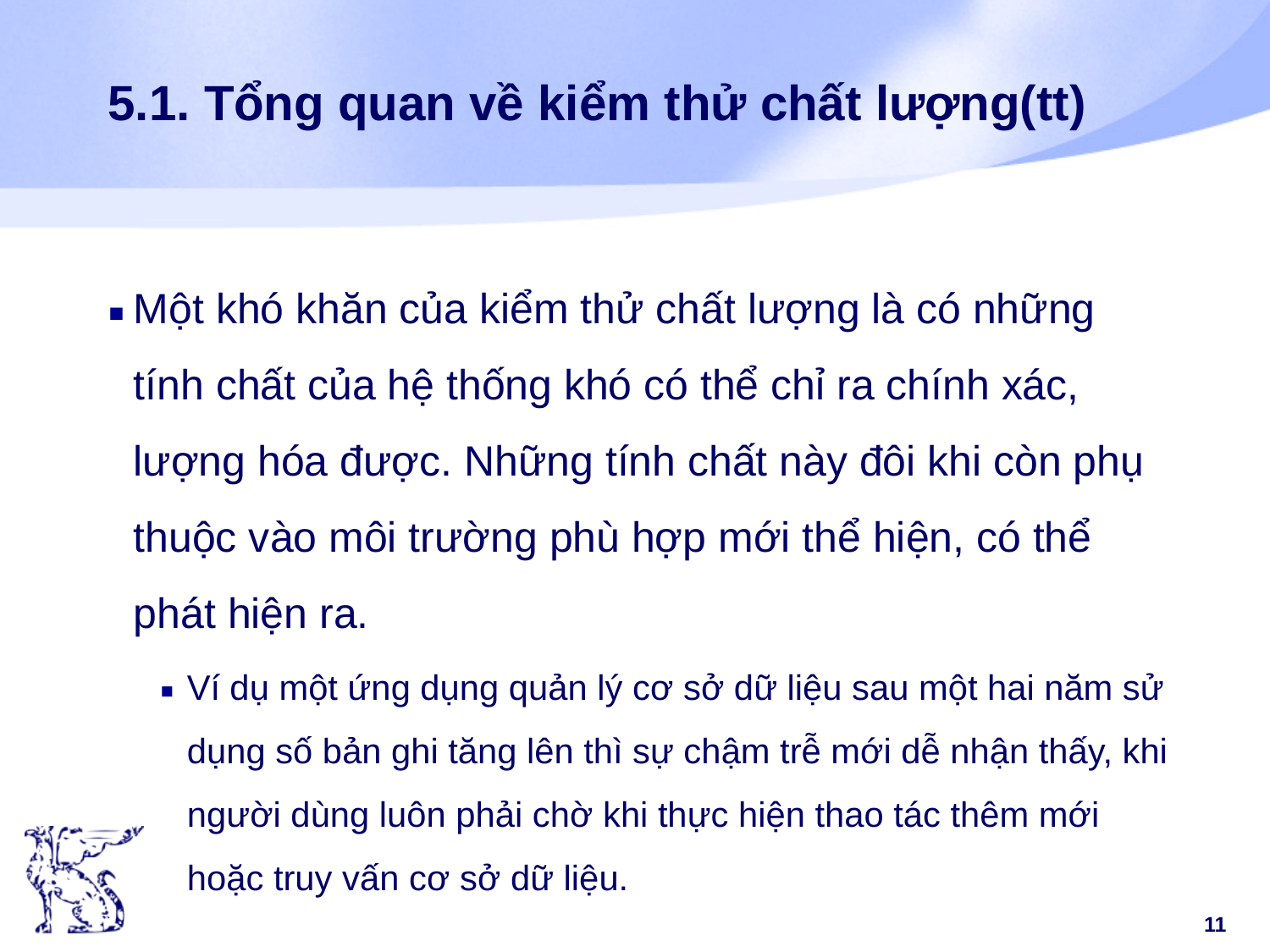

# 5.1. Tổng quan về kiểm thử chất lượng(tt)
Một khó khăn của kiểm thử chất lượng là có những tính chất của hệ thống khó có thể chỉ ra chính xác, lượng hóa được. Những tính chất này đôi khi còn phụ thuộc vào môi trường phù hợp mới thể hiện, có thể phát hiện ra.
Ví dụ một ứng dụng quản lý cơ sở dữ liệu sau một hai năm sử dụng số bản ghi tăng lên thì sự chậm trễ mới dễ nhận thấy, khi người dùng luôn phải chờ khi thực hiện thao tác thêm mới hoặc truy vấn cơ sở dữ liệu.
11